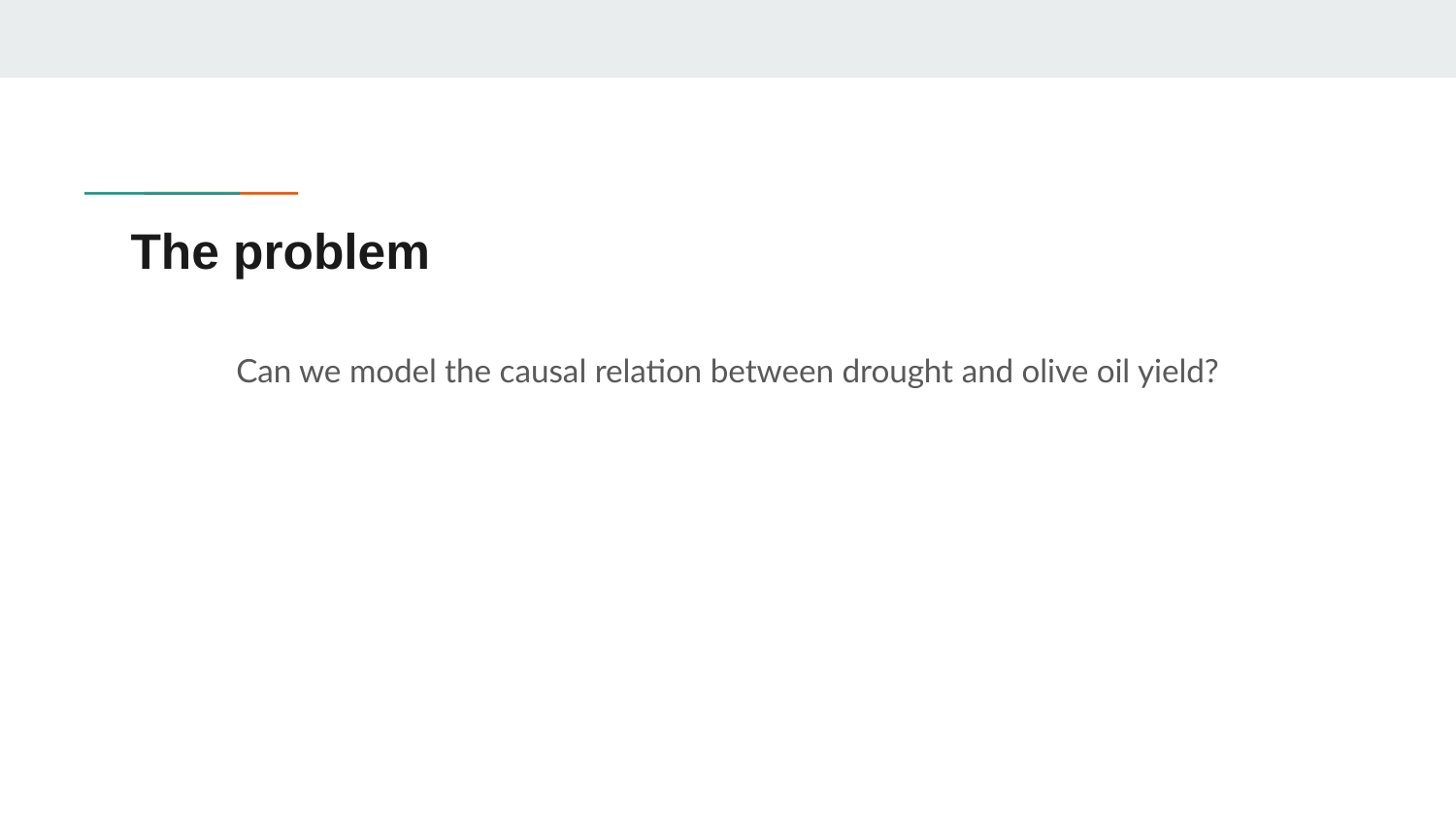

# The problem
Can we model the causal relation between drought and olive oil yield?